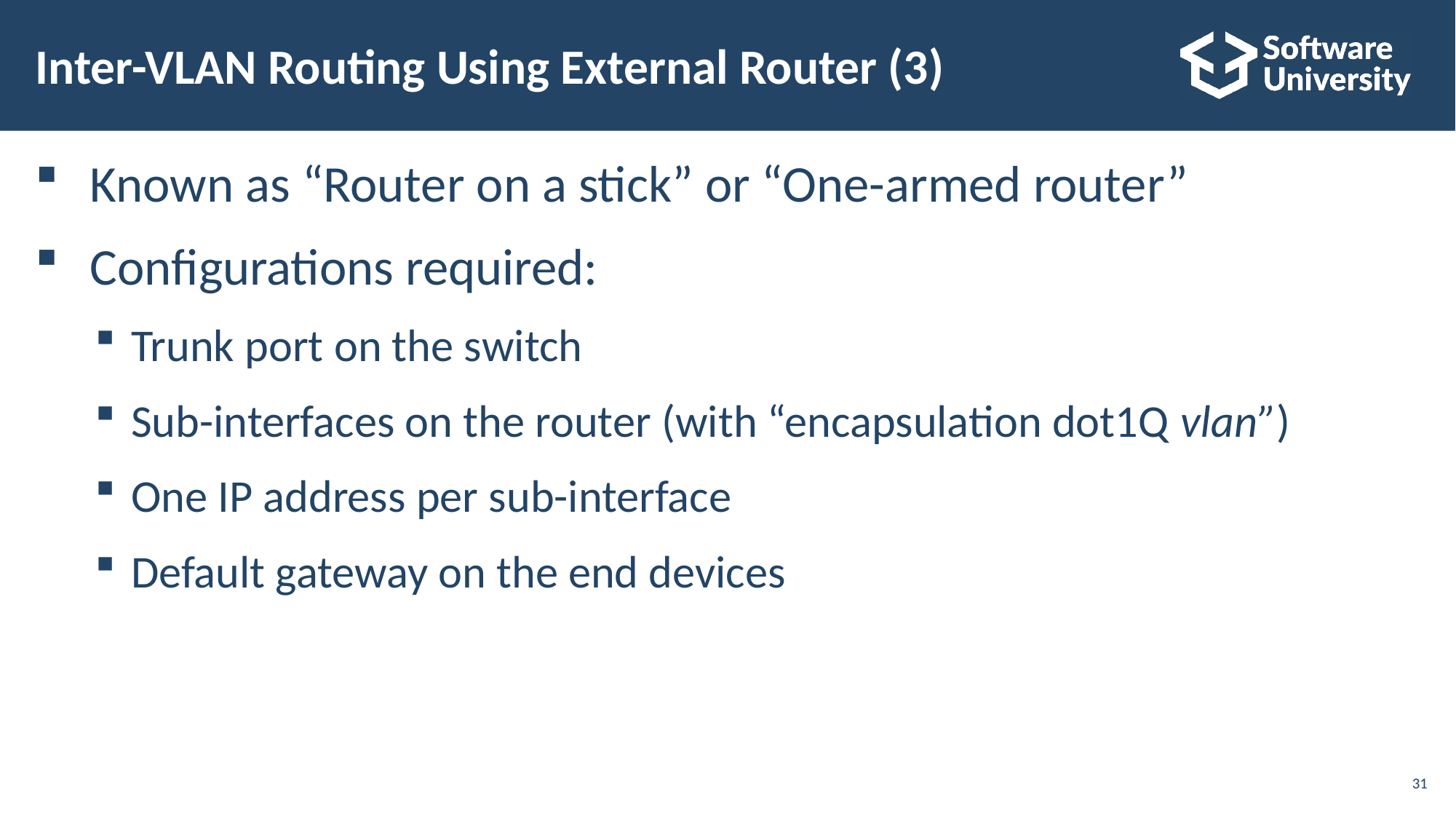

# Inter-VLAN Routing Using External Router (3)
Known as “Router on a stick” or “One-armed router”
Configurations required:
Trunk port on the switch
Sub-interfaces on the router (with “encapsulation dot1Q vlan”)
One IP address per sub-interface
Default gateway on the end devices
31